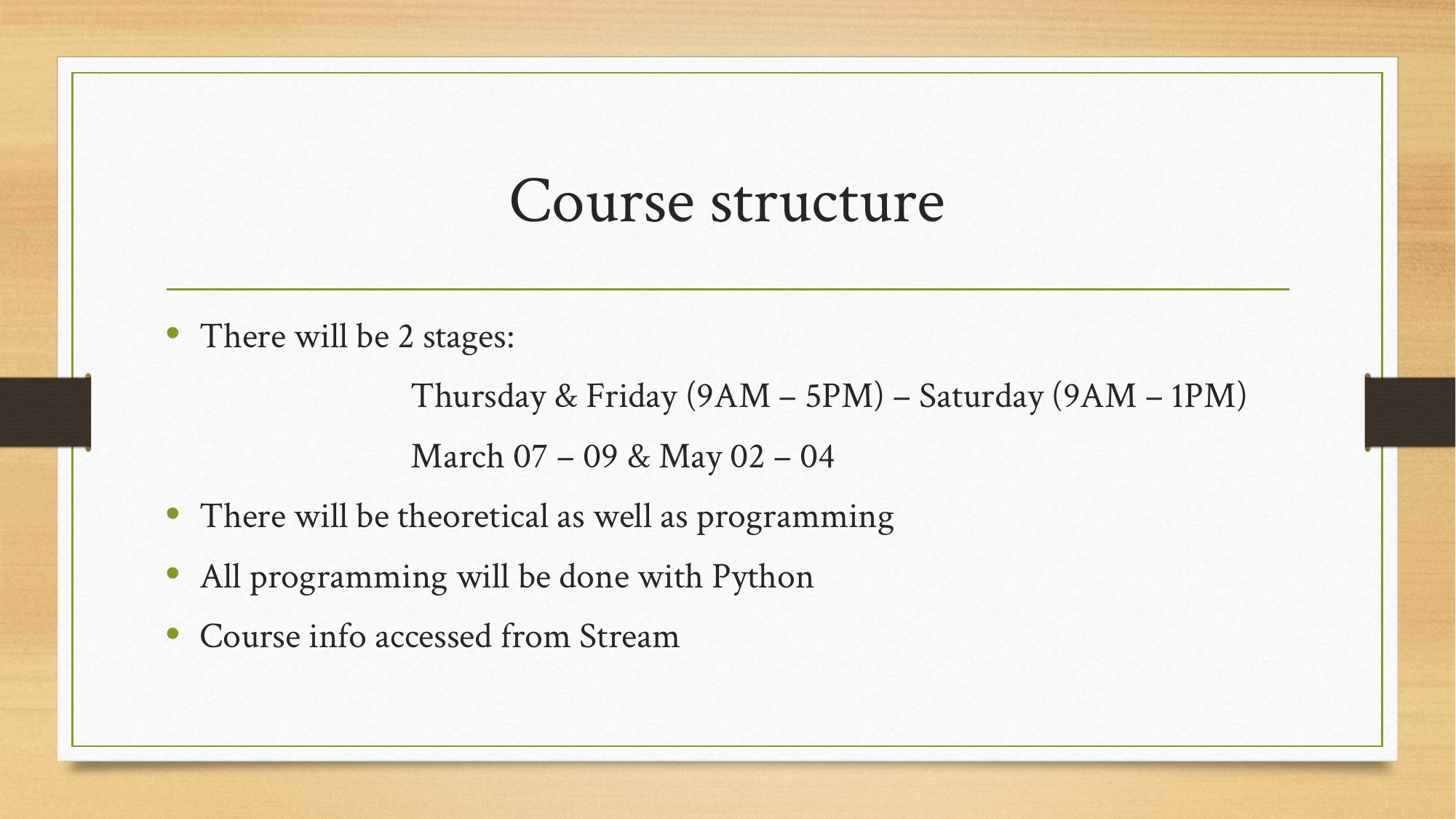

# Course structure
There will be 2 stages:
                              Thursday & Friday (9AM – 5PM) – Saturday (9AM – 1PM)
                              March 07 – 09 & May 02 – 04
There will be theoretical as well as programming
All programming will be done with Python
Course info accessed from Stream